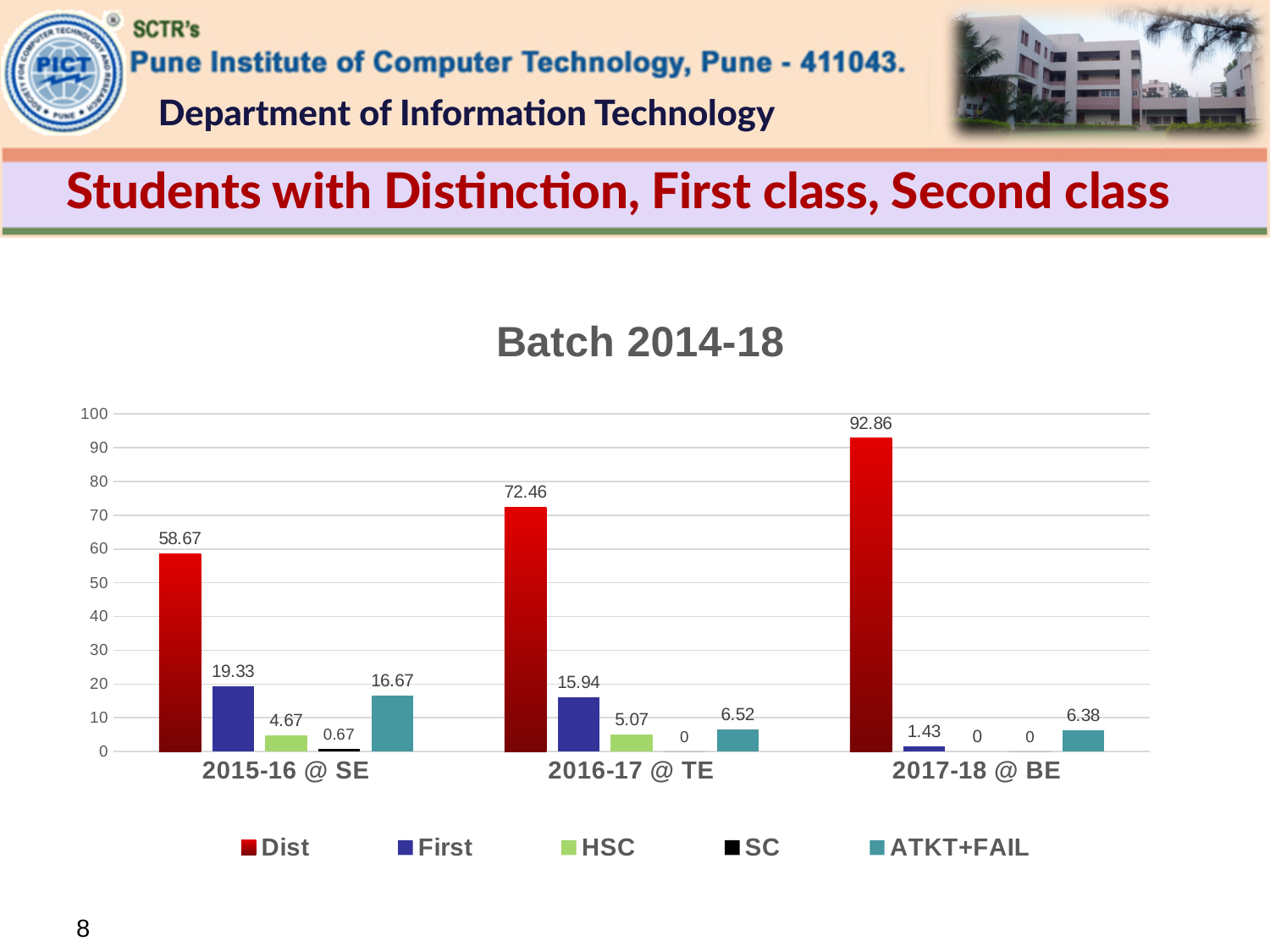

# Students with Distinction, First class, Second class

### Chart: Batch 2014-18

| Category | Dist | First | HSC | SC | ATKT+FAIL |
|---|---|---|---|---|---|
| 2015-16 @ SE | 58.67 | 19.33 | 4.67 | 0.67 | 16.67 |
| 2016-17 @ TE | 72.46 | 15.94 | 5.07 | 0.0 | 6.52 |
| 2017-18 @ BE | 92.86 | 1.43 | 0.0 | 0.0 | 6.38 |
8